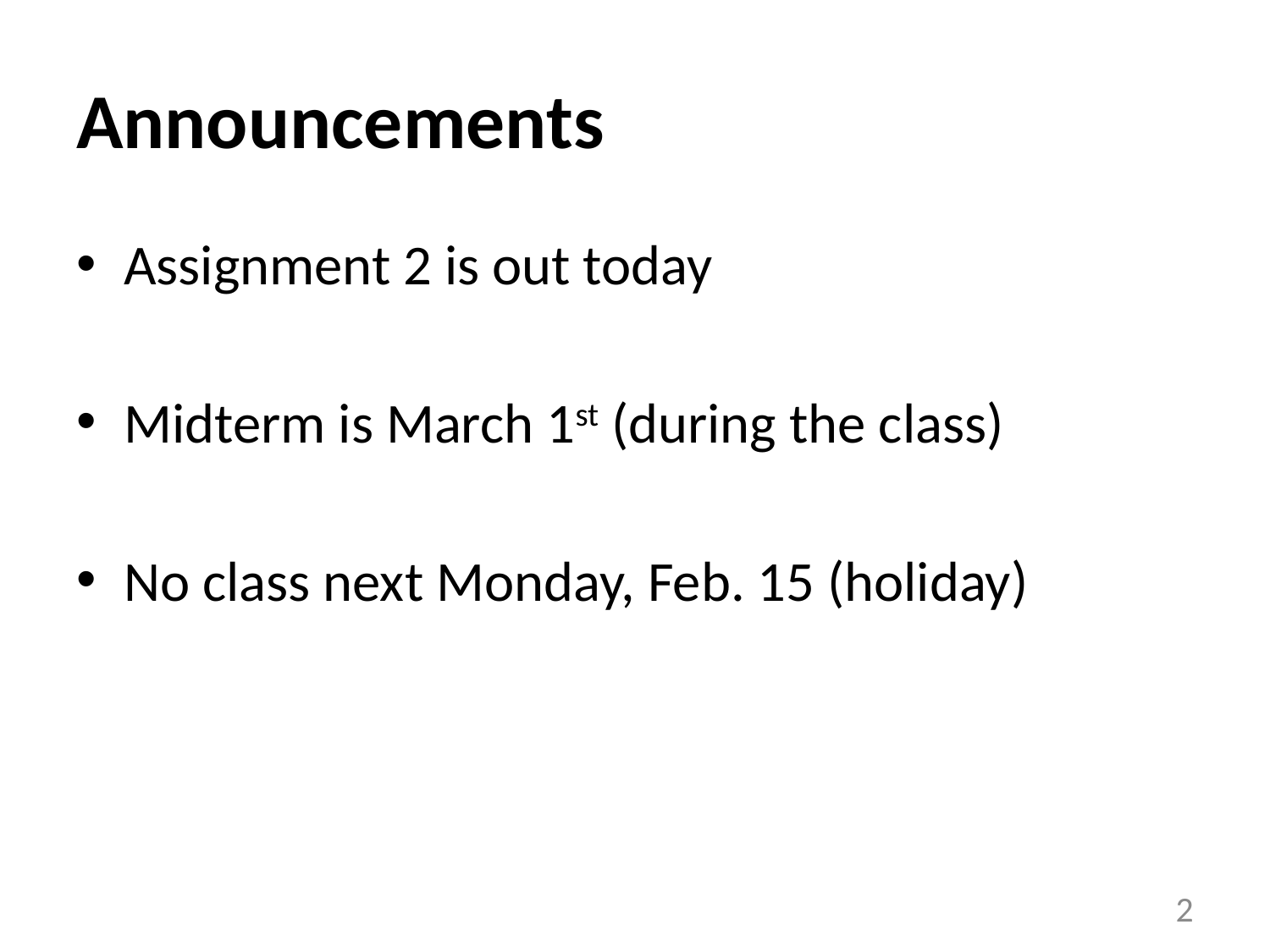

# Announcements
Assignment 2 is out today

Midterm is March 1st (during the class)

No class next Monday, Feb. 15 (holiday)
2